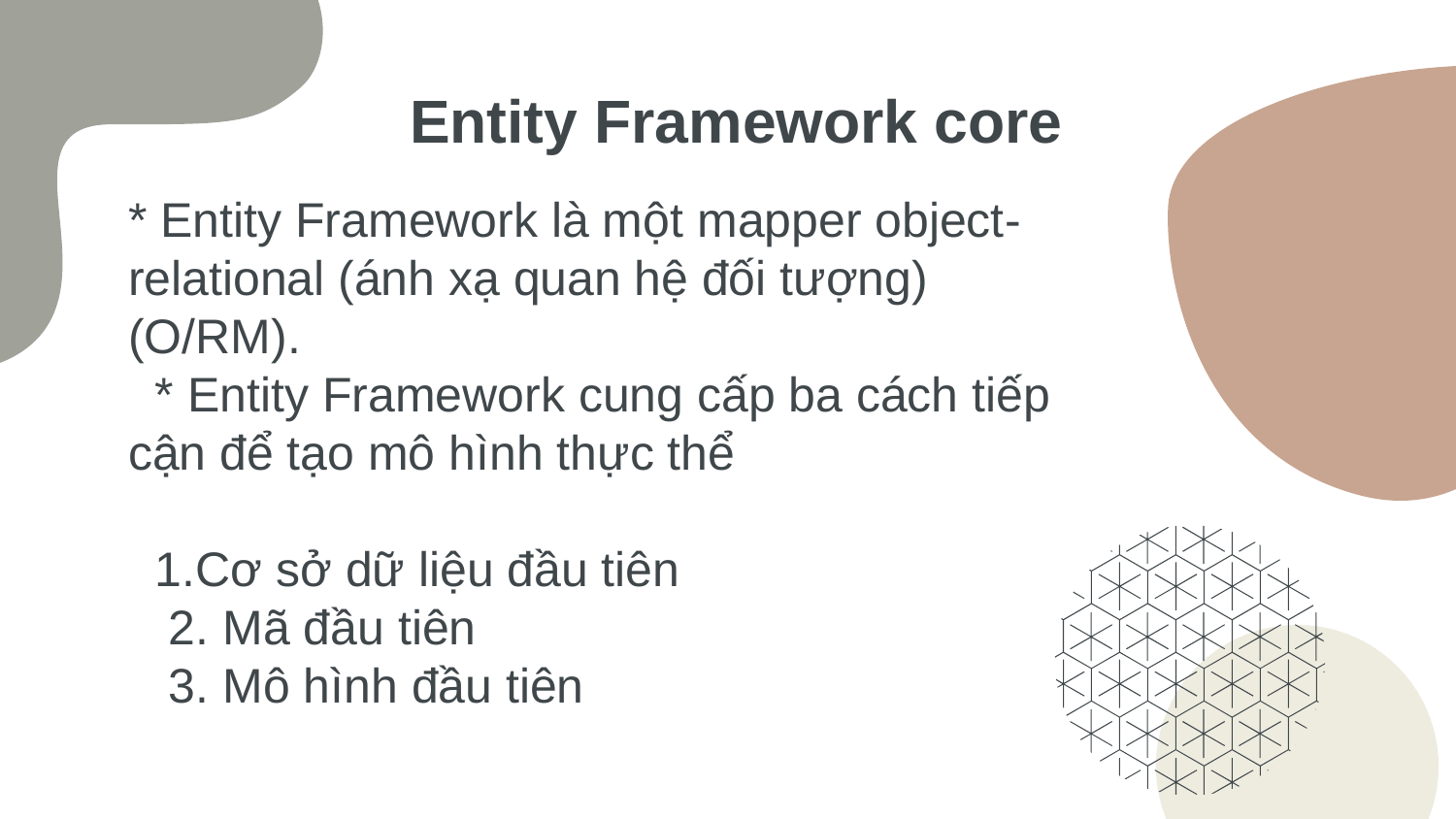

# Entity Framework core
* Entity Framework là một mapper object-relational (ánh xạ quan hệ đối tượng) (O/RM).
  * Entity Framework cung cấp ba cách tiếp cận để tạo mô hình thực thể

  1.Cơ sở dữ liệu đầu tiên
   2. Mã đầu tiên
   3. Mô hình đầu tiên